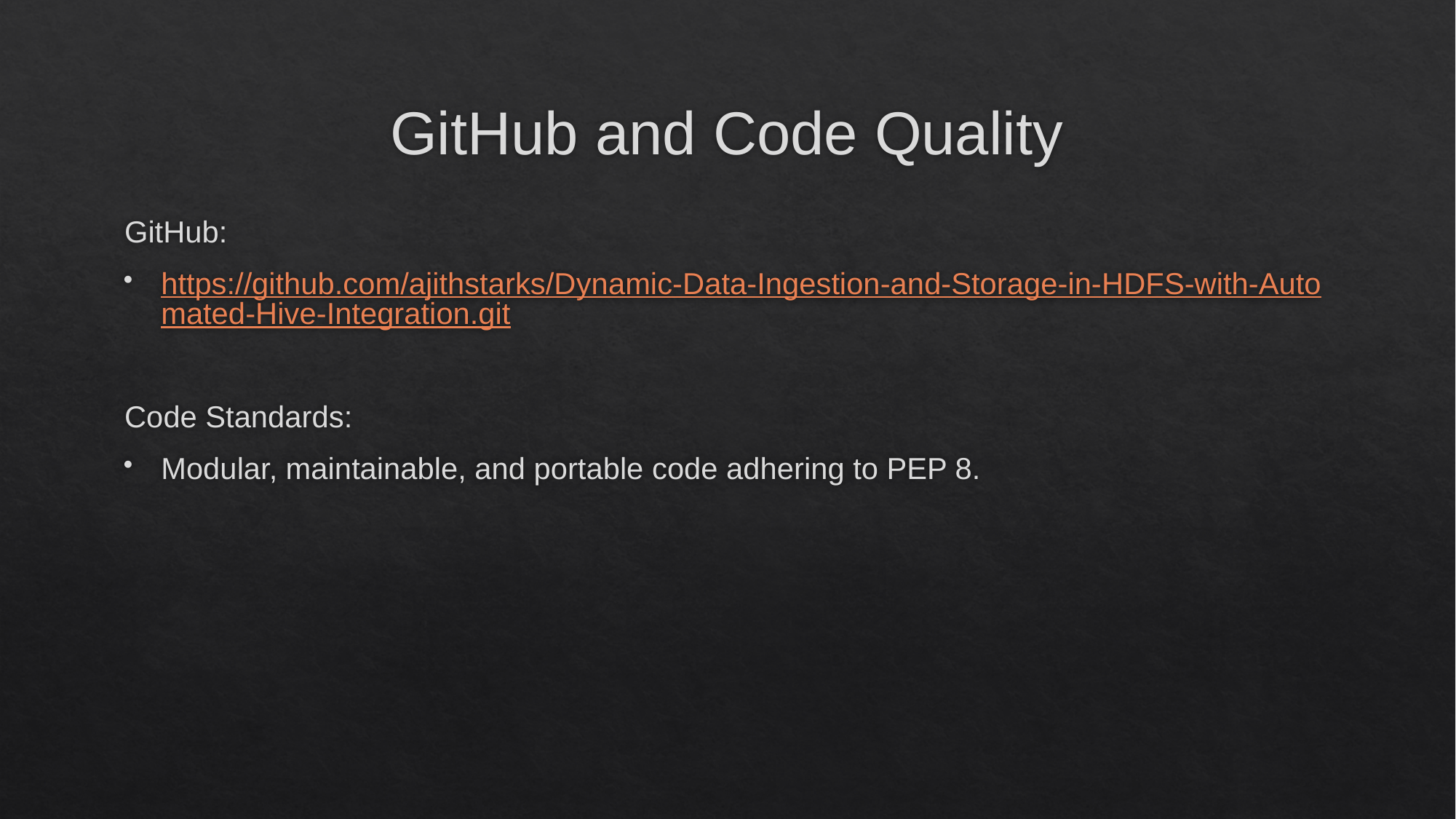

# GitHub and Code Quality
GitHub:
https://github.com/ajithstarks/Dynamic-Data-Ingestion-and-Storage-in-HDFS-with-Automated-Hive-Integration.git

Code Standards:
Modular, maintainable, and portable code adhering to PEP 8.